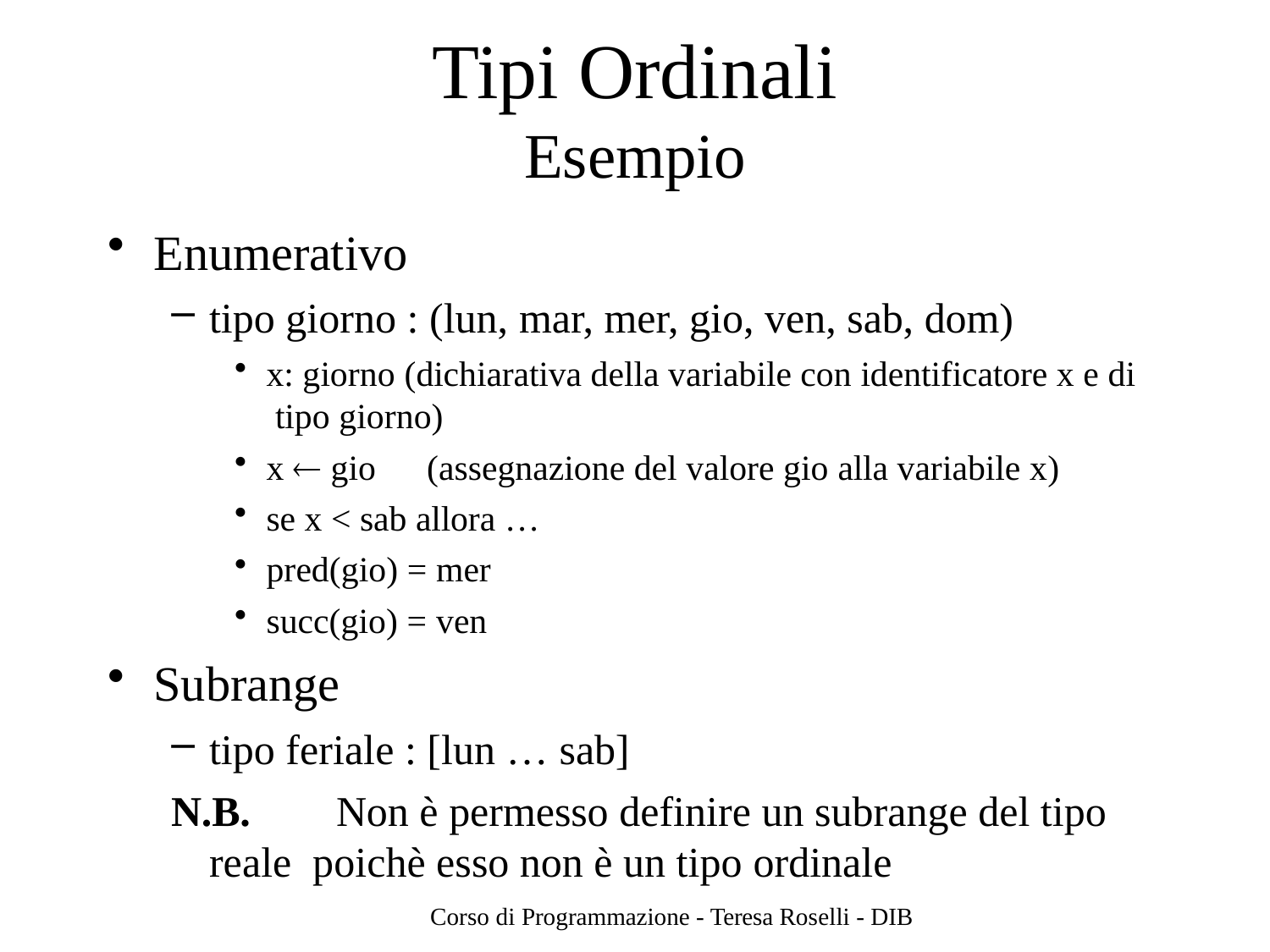

# Tipi Ordinali
Esempio
Enumerativo
tipo giorno : (lun, mar, mer, gio, ven, sab, dom)
x: giorno (dichiarativa della variabile con identificatore x e di  tipo giorno)
x ← gio	(assegnazione del valore gio alla variabile x)
se x < sab allora …
pred(gio) = mer
succ(gio) = ven
Subrange
tipo feriale : [lun … sab]
N.B.	Non è permesso definire un subrange del tipo reale  poichè esso non è un tipo ordinale
Corso di Programmazione - Teresa Roselli - DIB